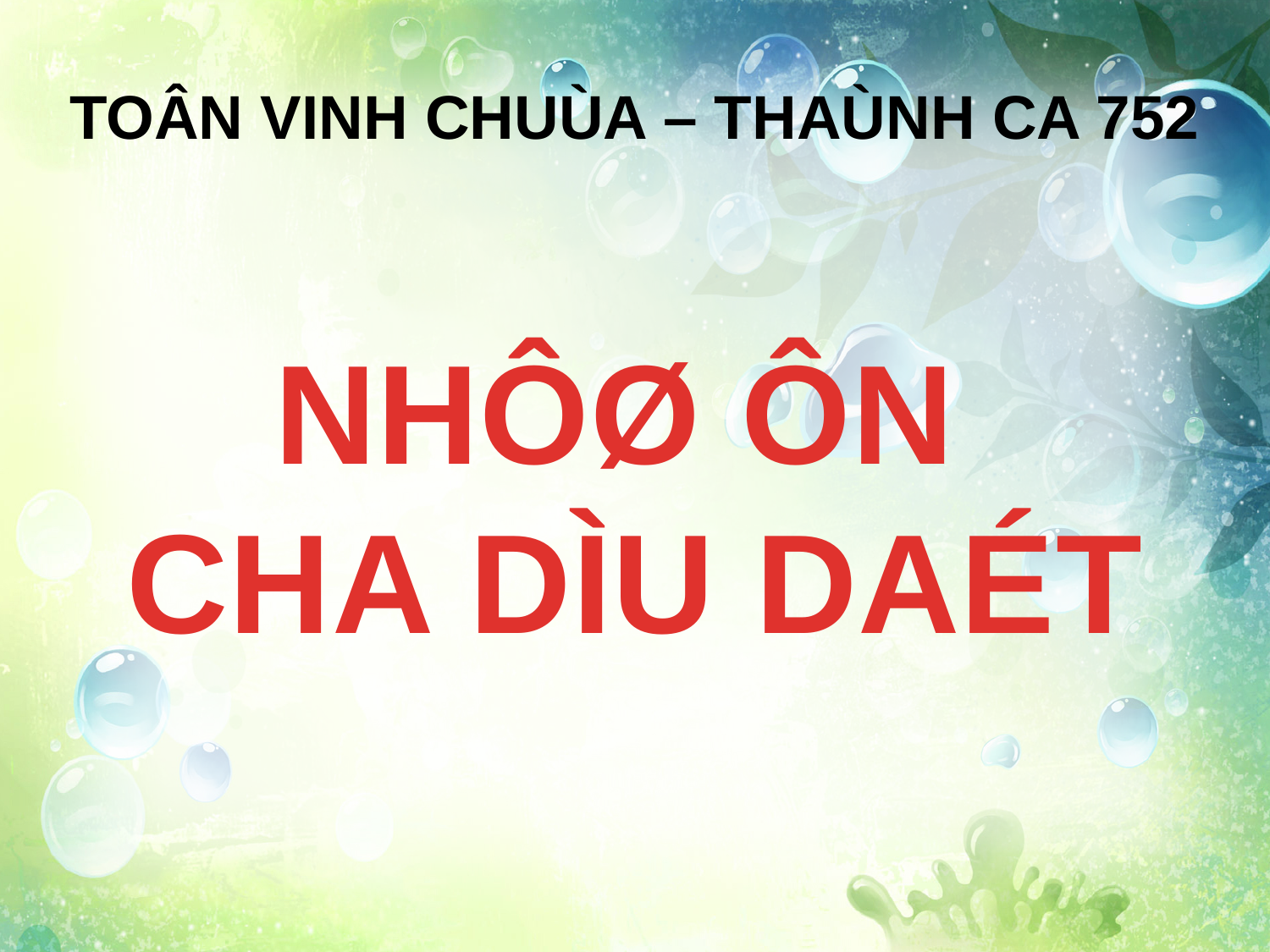

TOÂN VINH CHUÙA – THAÙNH CA 752
NHÔØ ÔN
CHA DÌU DAÉT